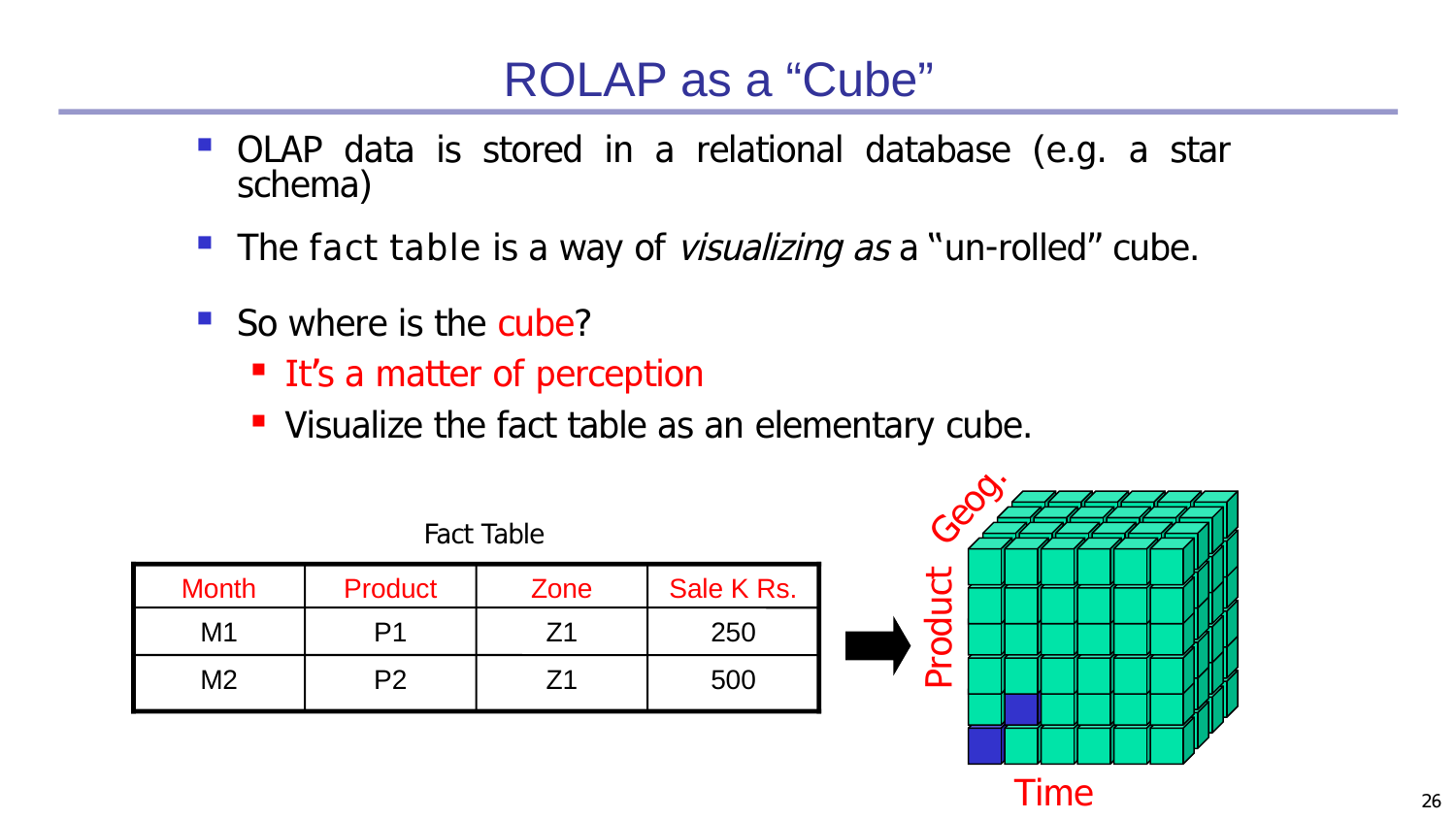

# ROLAP as a “Cube”
OLAP data is stored in a relational database (e.g. a star schema)

The fact table is a way of visualizing as a “un-rolled” cube.

So where is the cube?
It’s a matter of perception
Visualize the fact table as an elementary cube.
Geog.

Product

Time

Fact Table
Month

Product

Zone

Sale K Rs.

M1

P1
Z1
250
M2

P2
Z1
500

26